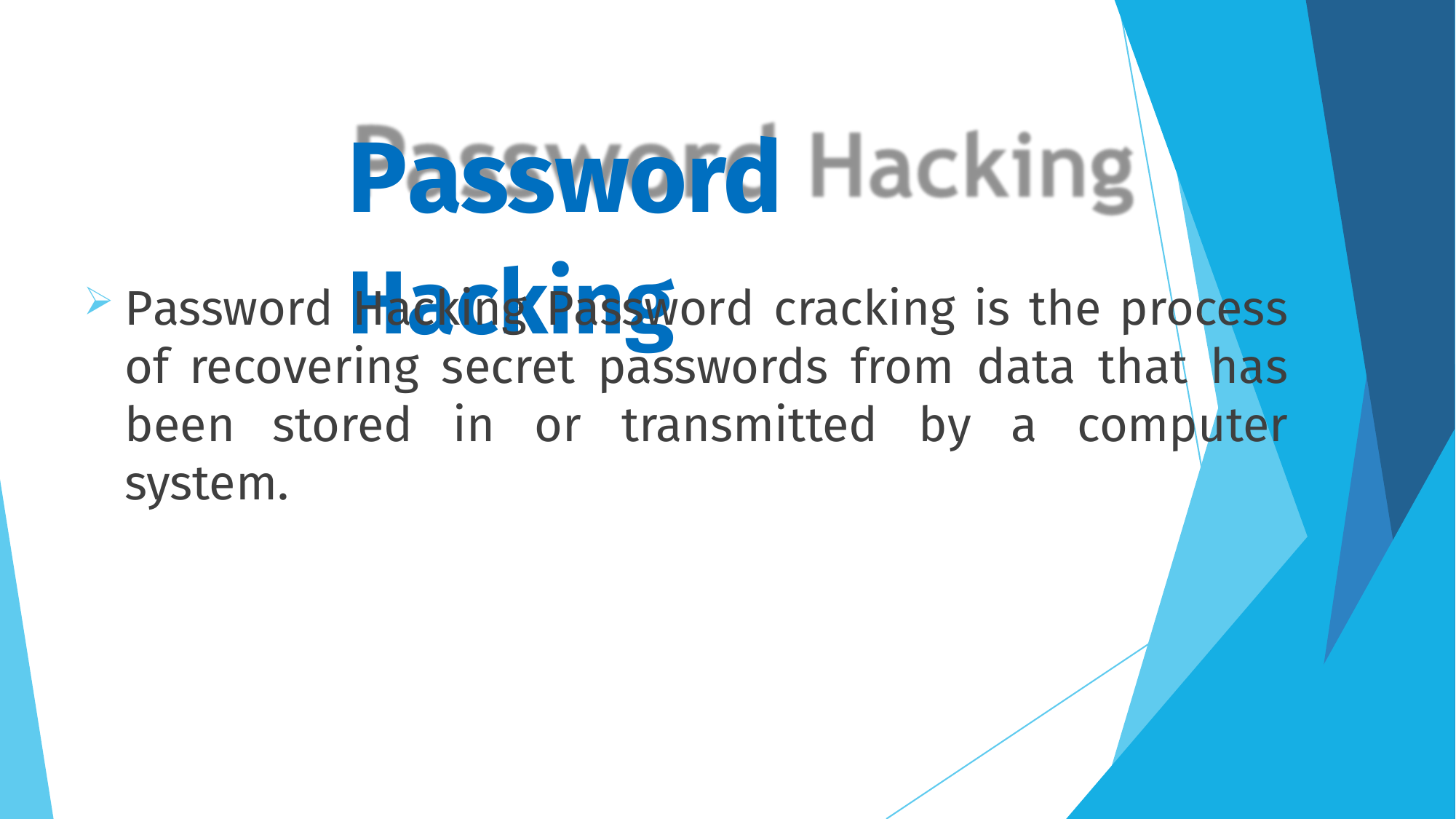

# Password Hacking
Password Hacking Password cracking is the process of recovering secret passwords from data that has been stored in or transmitted by a computer system.